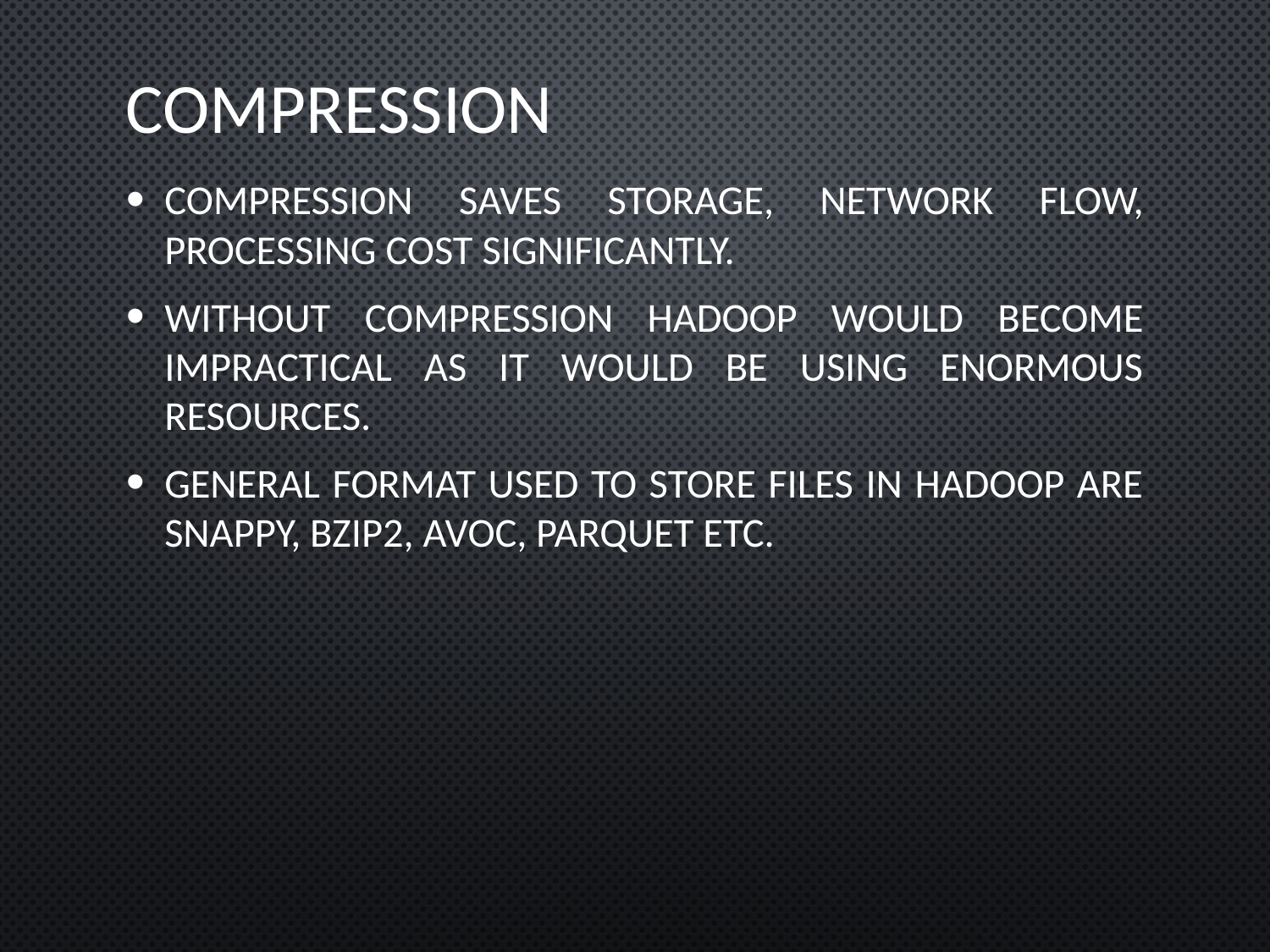

# Compression
Compression saves storage, network flow, processing cost significantly.
Without compression hadoop would become impractical as it would be using enormous resources.
General format used to store files in hadoop are Snappy, bZip2, AVOC, Parquet etc.